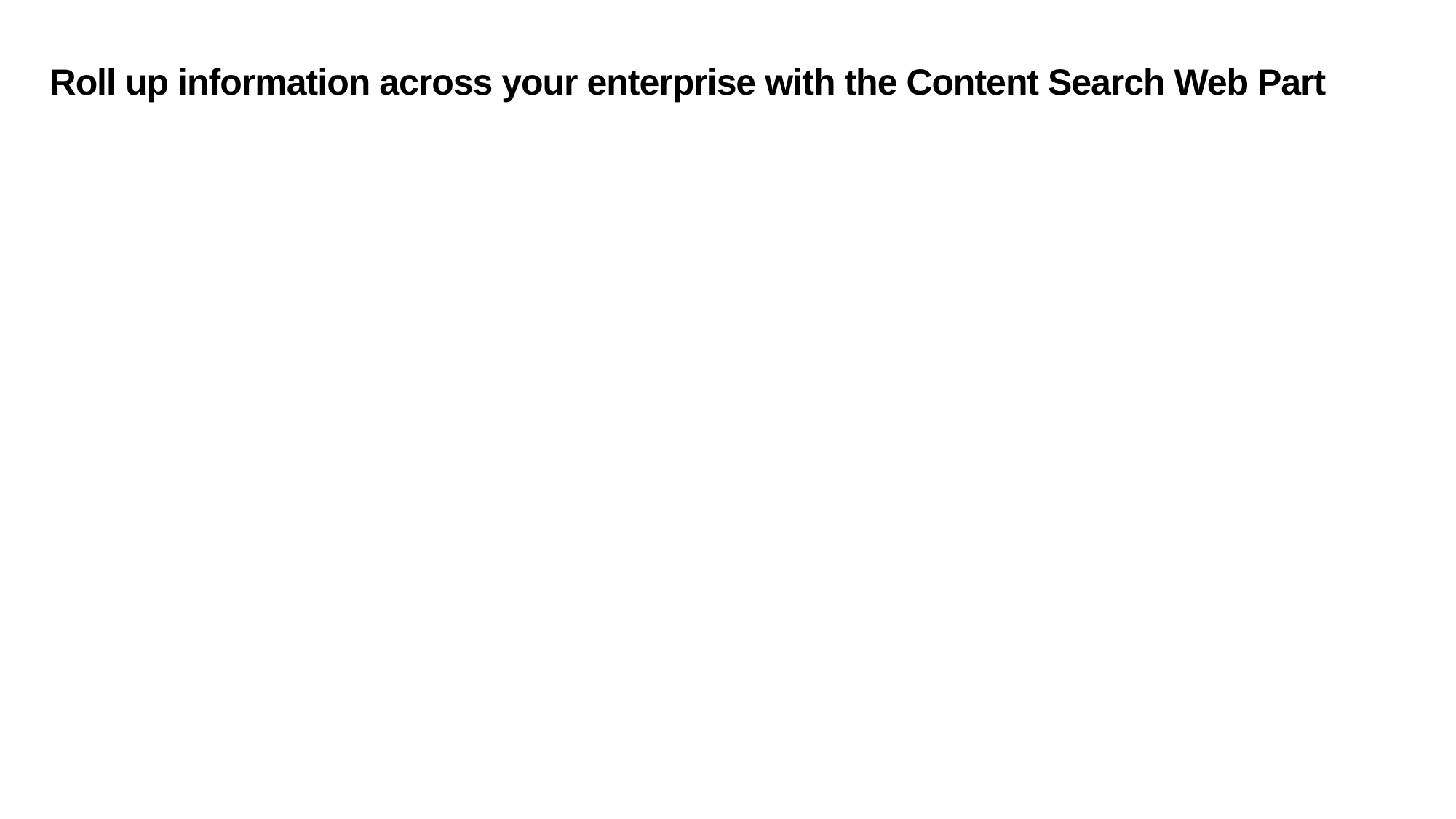

# Roll up information across your enterprise with the Content Search Web Part